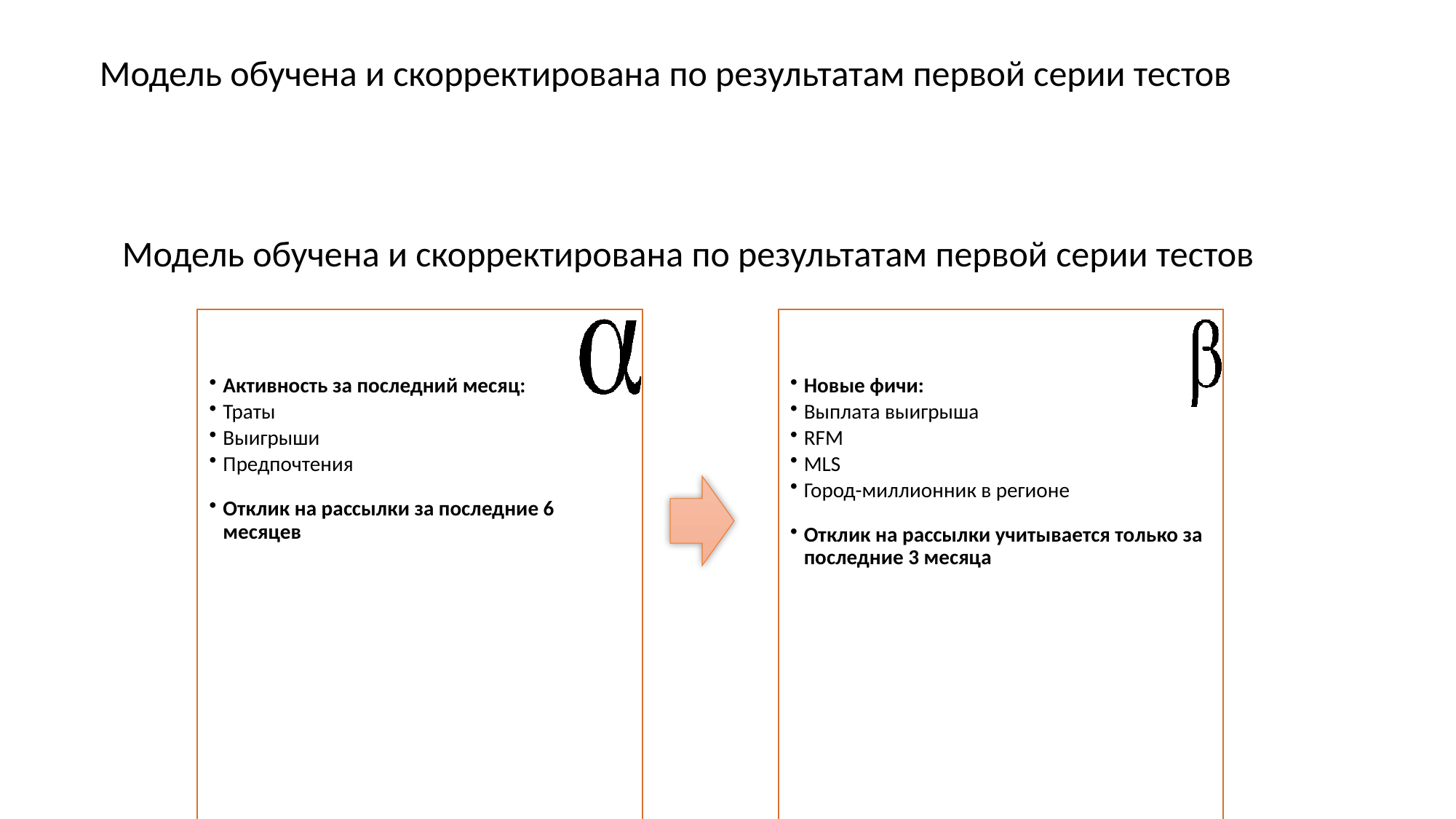

Модель обучена и скорректирована по результатам первой серии тестов

Модель обучена и скорректирована по результатам первой серии тестов

Активность за последний месяц:
Траты
Выигрыши
Предпочтения

Отклик на рассылки за последние 6 месяцев

Новые фичи:
Выплата выигрыша
RFM
MLS
Город-миллионник в регионе

Отклик на рассылки учитывается только за последние 3 месяца